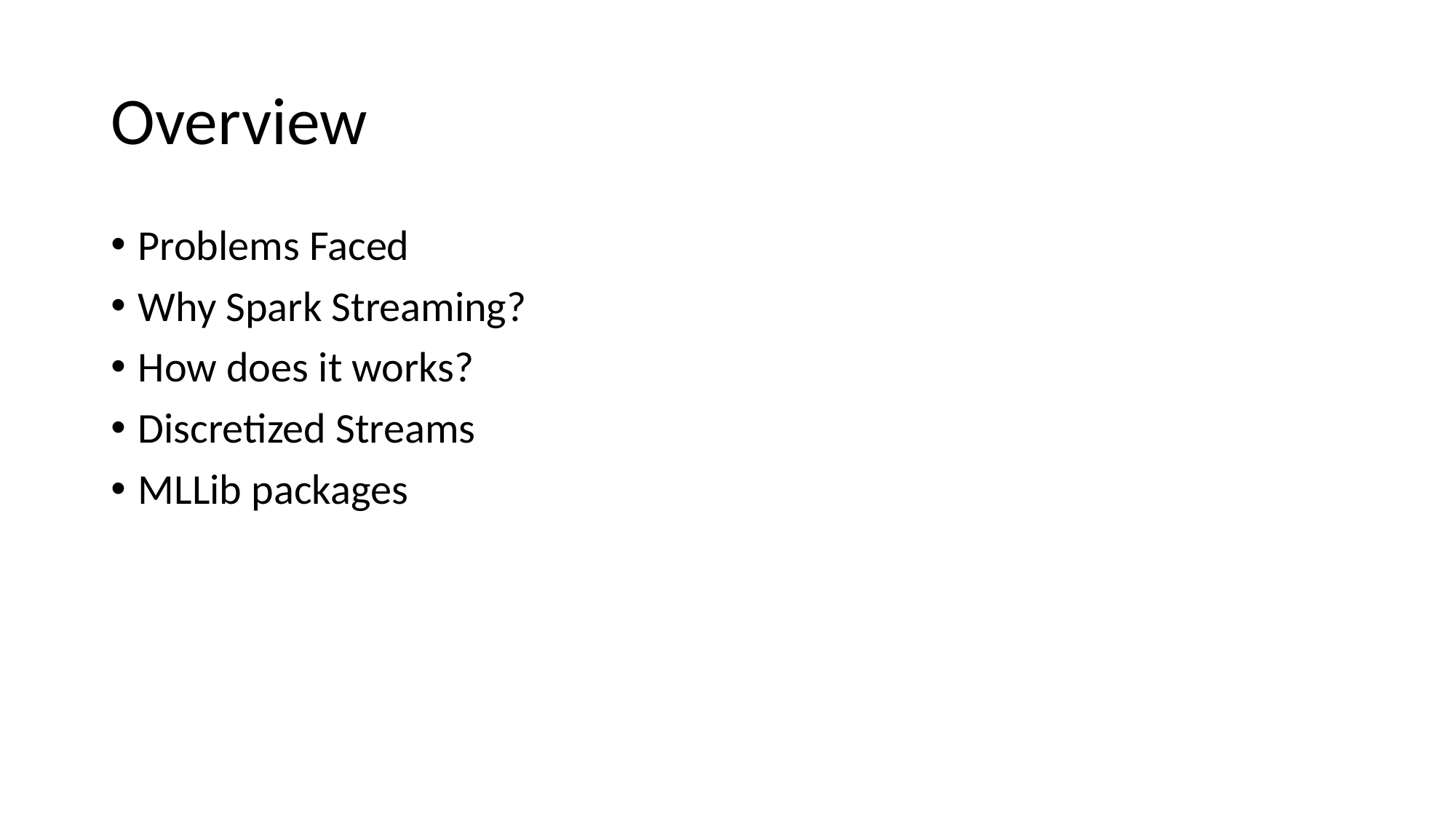

# Overview
Problems Faced
Why Spark Streaming?
How does it works?
Discretized Streams
MLLib packages